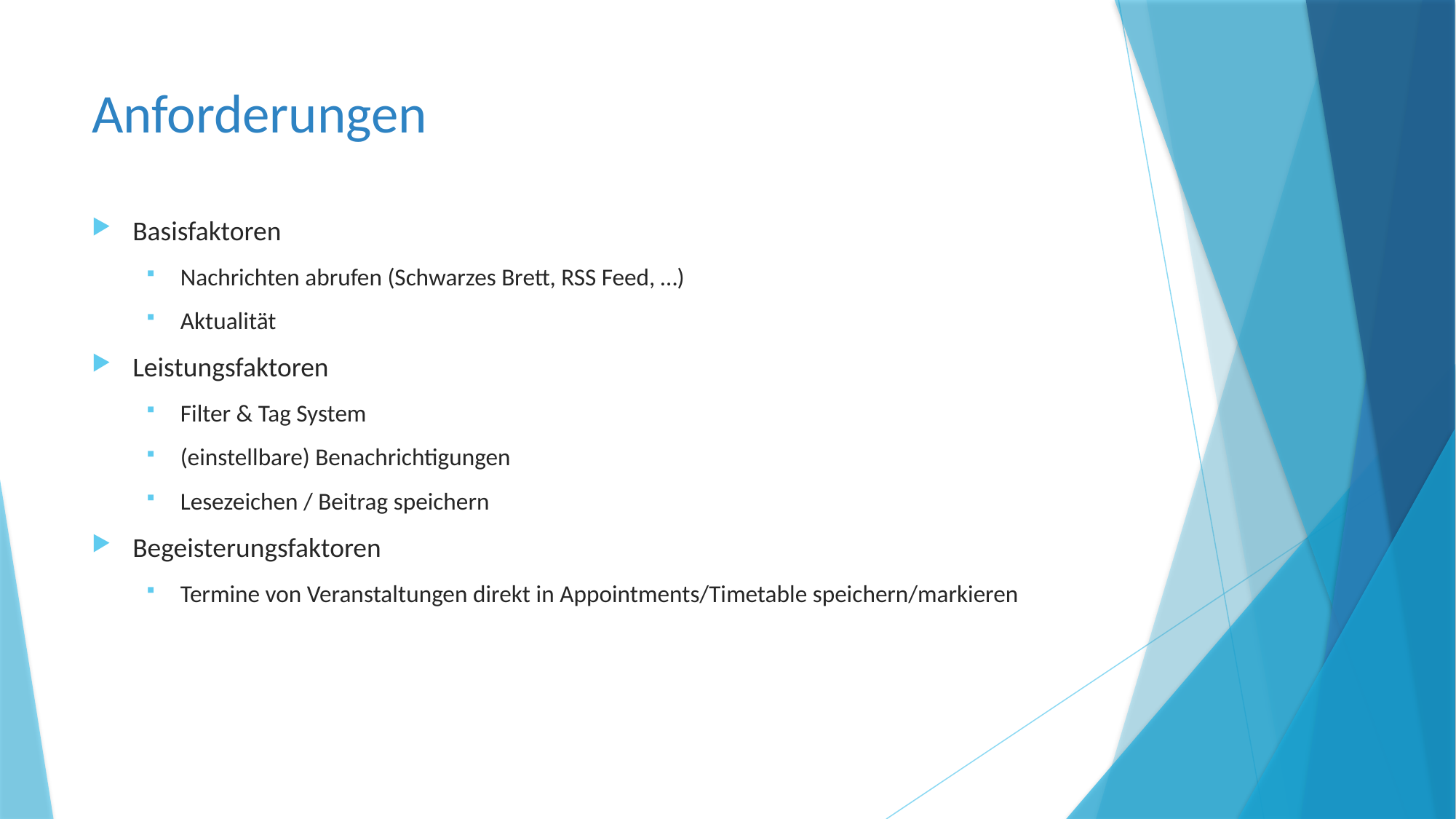

# Anforderungen
Basisfaktoren
Nachrichten abrufen (Schwarzes Brett, RSS Feed, …)
Aktualität
Leistungsfaktoren
Filter & Tag System
(einstellbare) Benachrichtigungen
Lesezeichen / Beitrag speichern
Begeisterungsfaktoren
Termine von Veranstaltungen direkt in Appointments/Timetable speichern/markieren